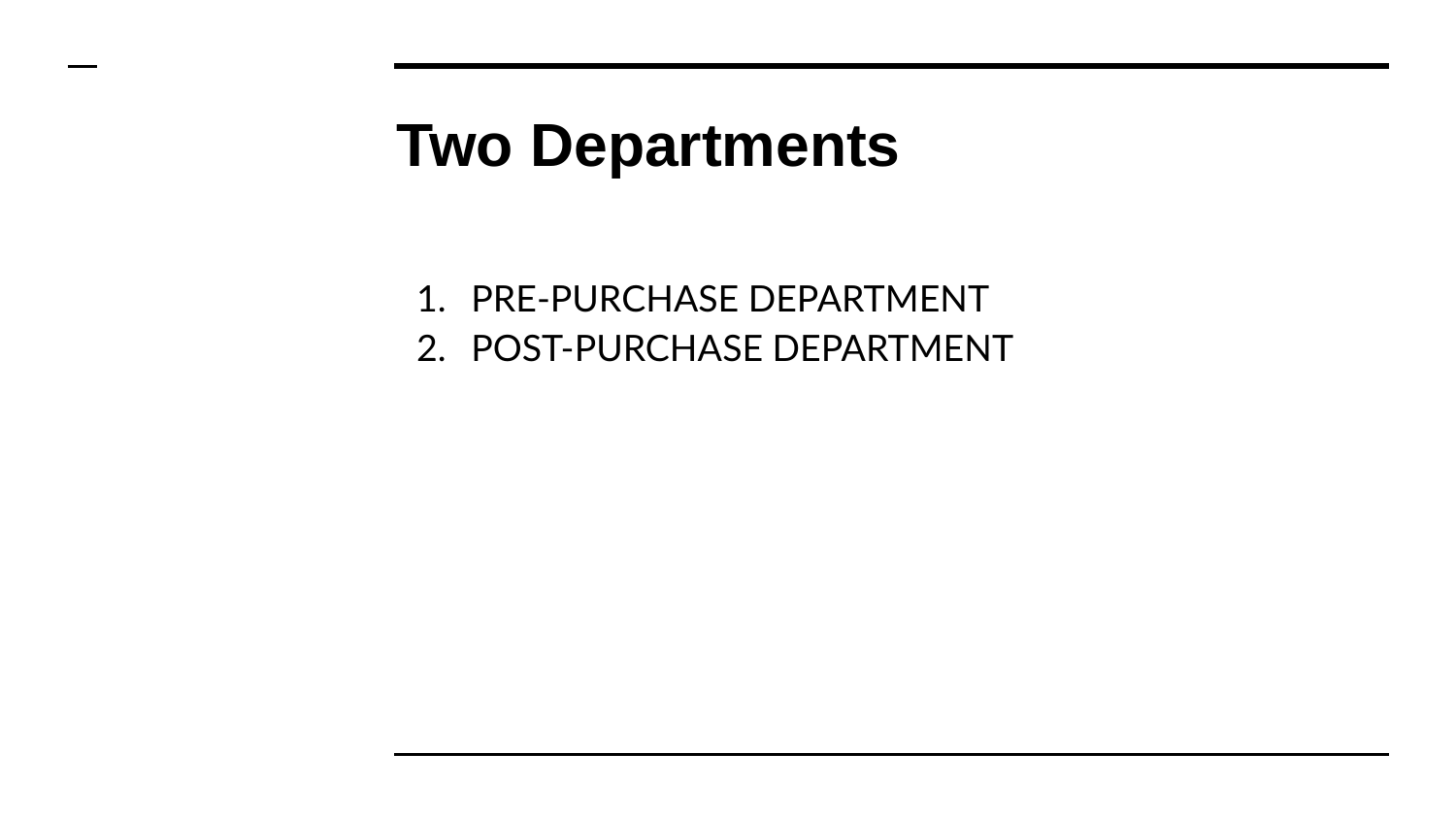

# Two Departments
PRE-PURCHASE DEPARTMENT
POST-PURCHASE DEPARTMENT